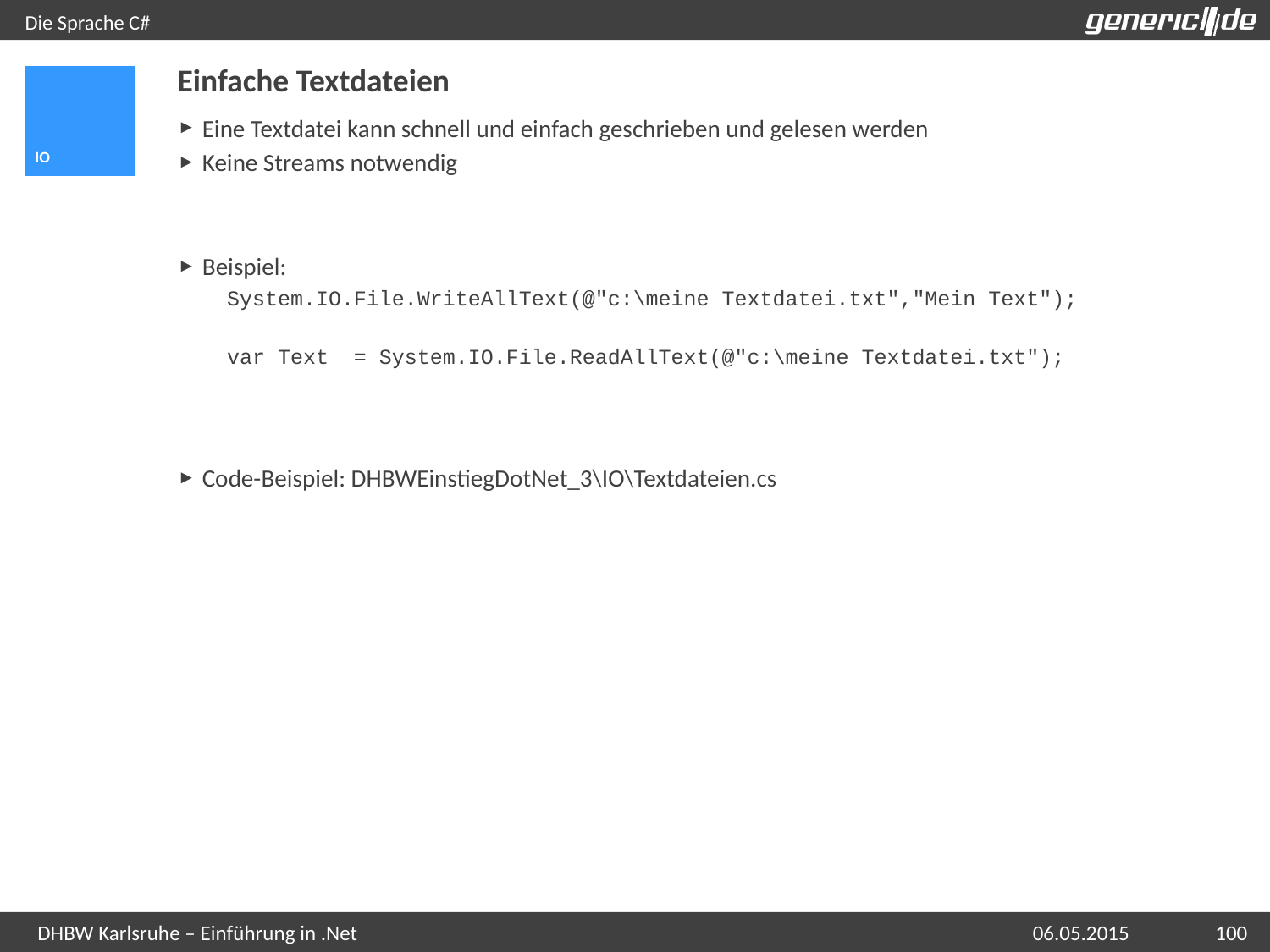

# Die Sprache C#
Einfache Textdateien
IO
Eine Textdatei kann schnell und einfach geschrieben und gelesen werden
Keine Streams notwendig

Beispiel:
System.IO.File.WriteAllText(@"c:\meine Textdatei.txt","Mein Text");

var Text  = System.IO.File.ReadAllText(@"c:\meine Textdatei.txt");

Code-Beispiel: DHBWEinstiegDotNet_3\IO\Textdateien.cs
06.05.2015
100
DHBW Karlsruhe – Einführung in .Net